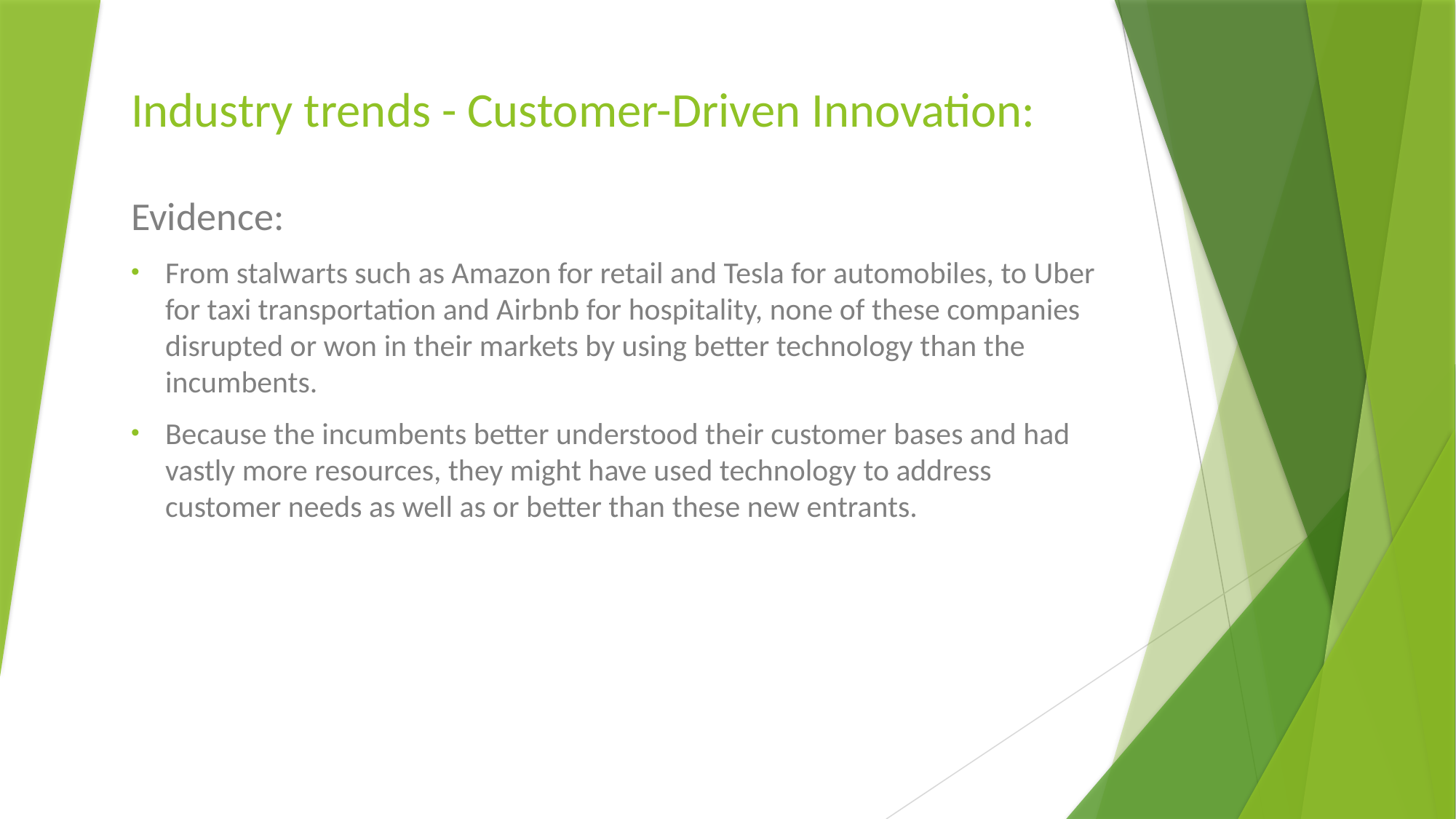

# Industry trends - Customer-Driven Innovation:
Evidence:
From stalwarts such as Amazon for retail and Tesla for automobiles, to Uber for taxi transportation and Airbnb for hospitality, none of these companies disrupted or won in their markets by using better technology than the incumbents.
Because the incumbents better understood their customer bases and had vastly more resources, they might have used technology to address customer needs as well as or better than these new entrants.